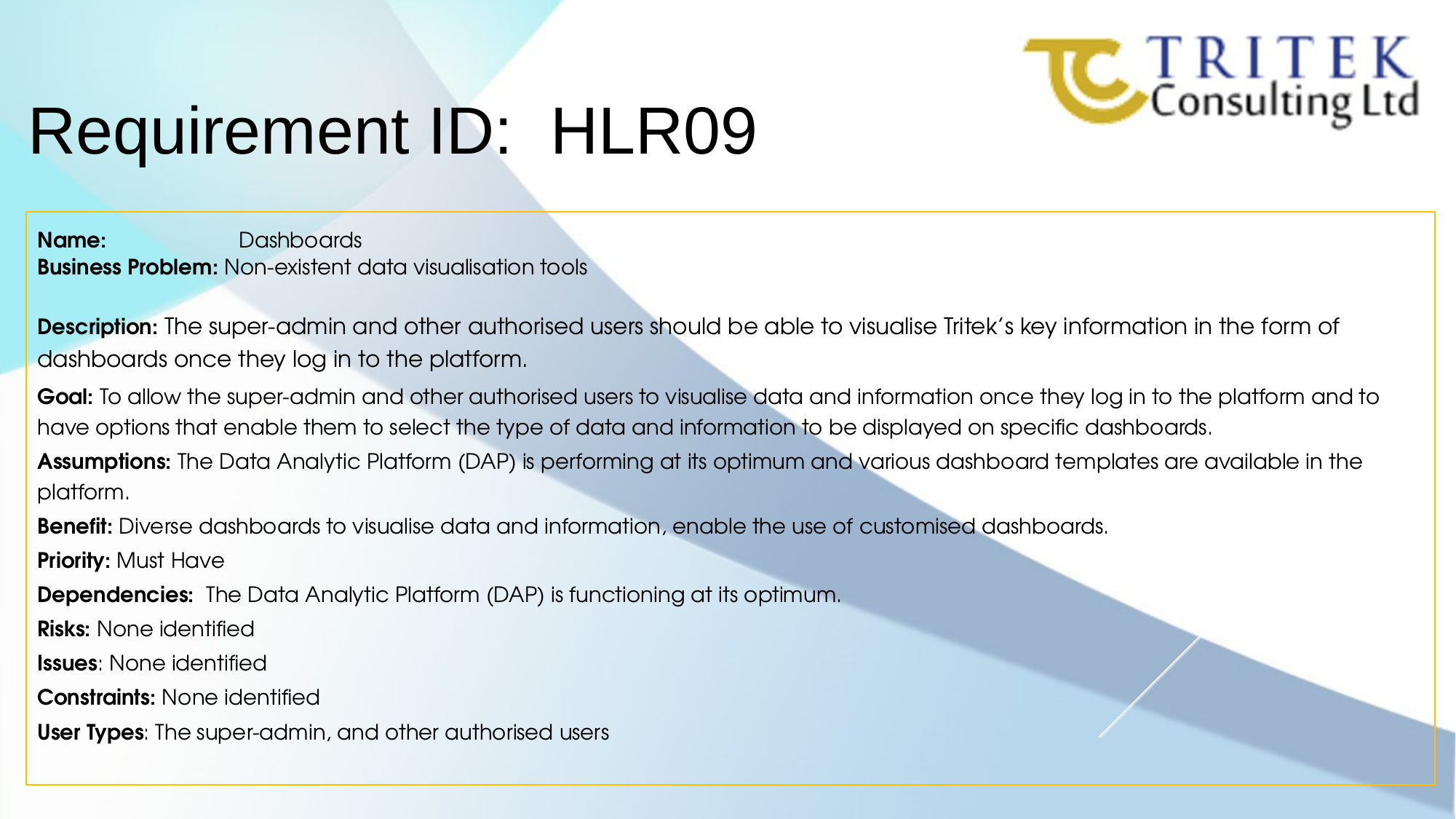

Requirement ID:  HLR09

Name:                      Dashboards
Business Problem: Non-existent data visualisation tools

Description: The super-admin and other authorised users should be able to visualise Tritek’s key information in the form of dashboards once they log in to the platform.
Goal: To allow the super-admin and other authorised users to visualise data and information once they log in to the platform and to have options that enable them to select the type of data and information to be displayed on specific dashboards.
Assumptions: The Data Analytic Platform (DAP) is performing at its optimum and various dashboard templates are available in the platform.
Benefit: Diverse dashboards to visualise data and information, enable the use of customised dashboards.
Priority: Must Have
Dependencies:  The Data Analytic Platform (DAP) is functioning at its optimum.
Risks: None identified
Issues: None identified
Constraints: None identified
User Types: The super-admin, and other authorised users